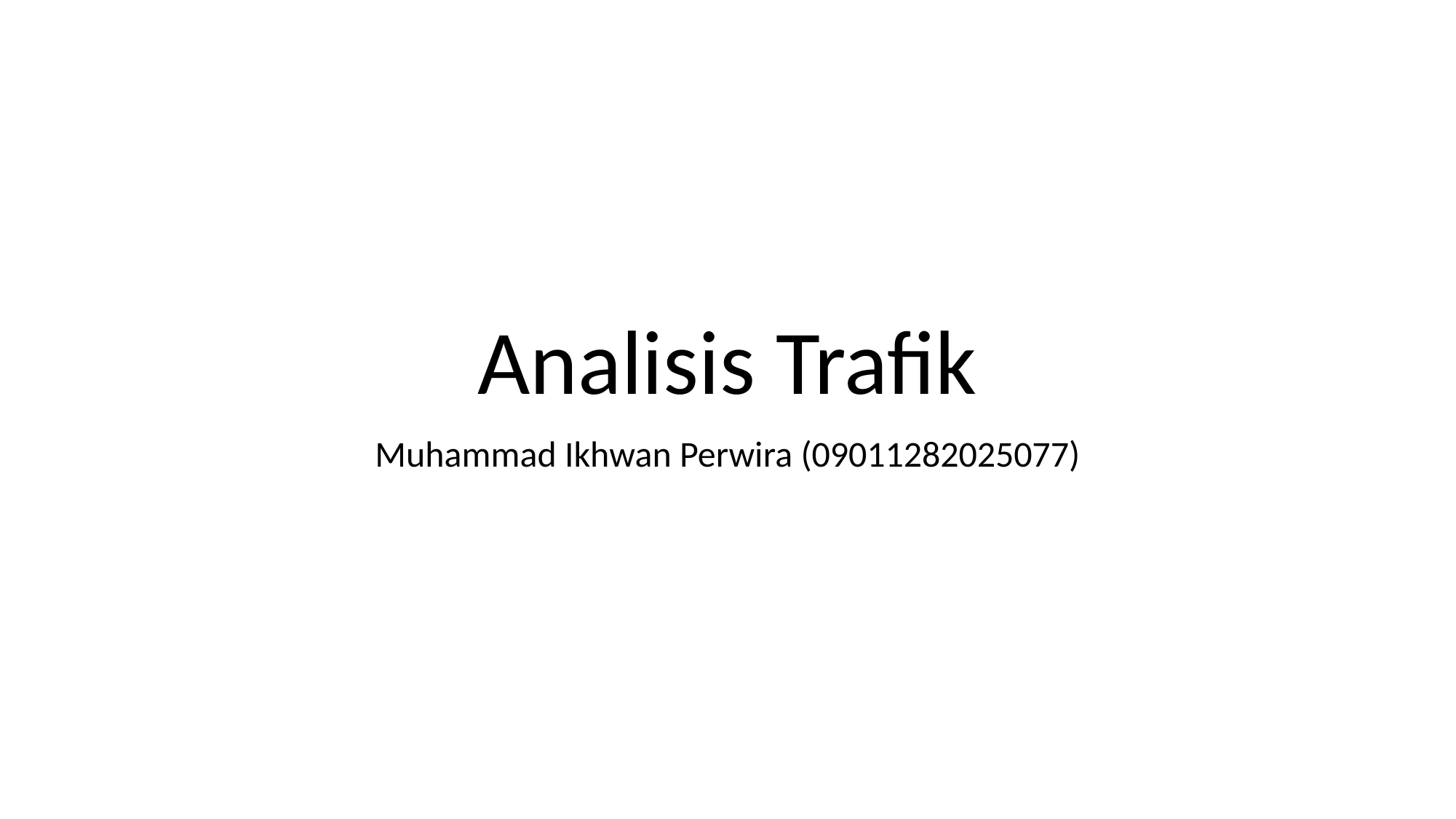

# Analisis Trafik
Muhammad Ikhwan Perwira (09011282025077)